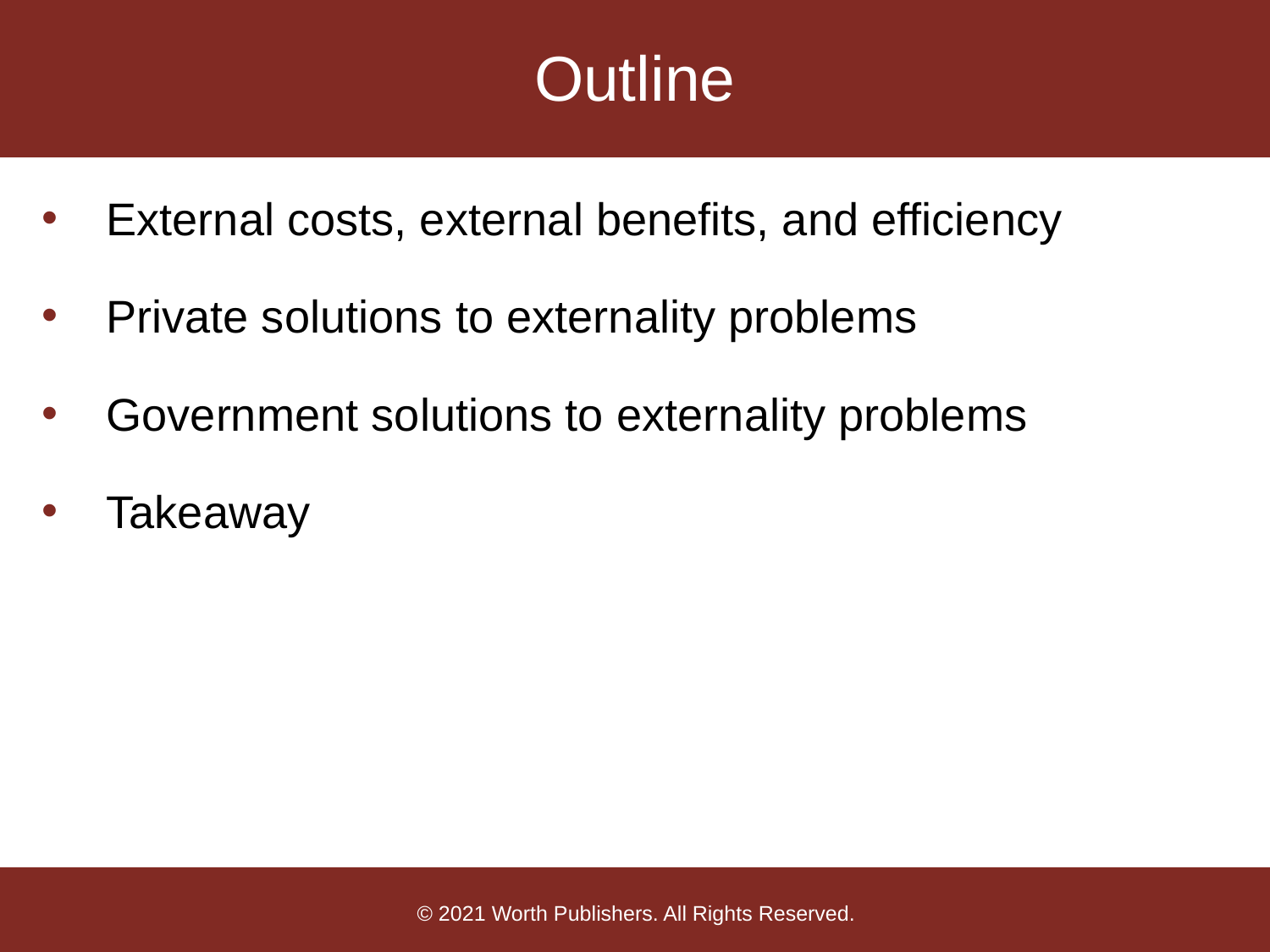

# Outline
External costs, external benefits, and efficiency
Private solutions to externality problems
Government solutions to externality problems
Takeaway